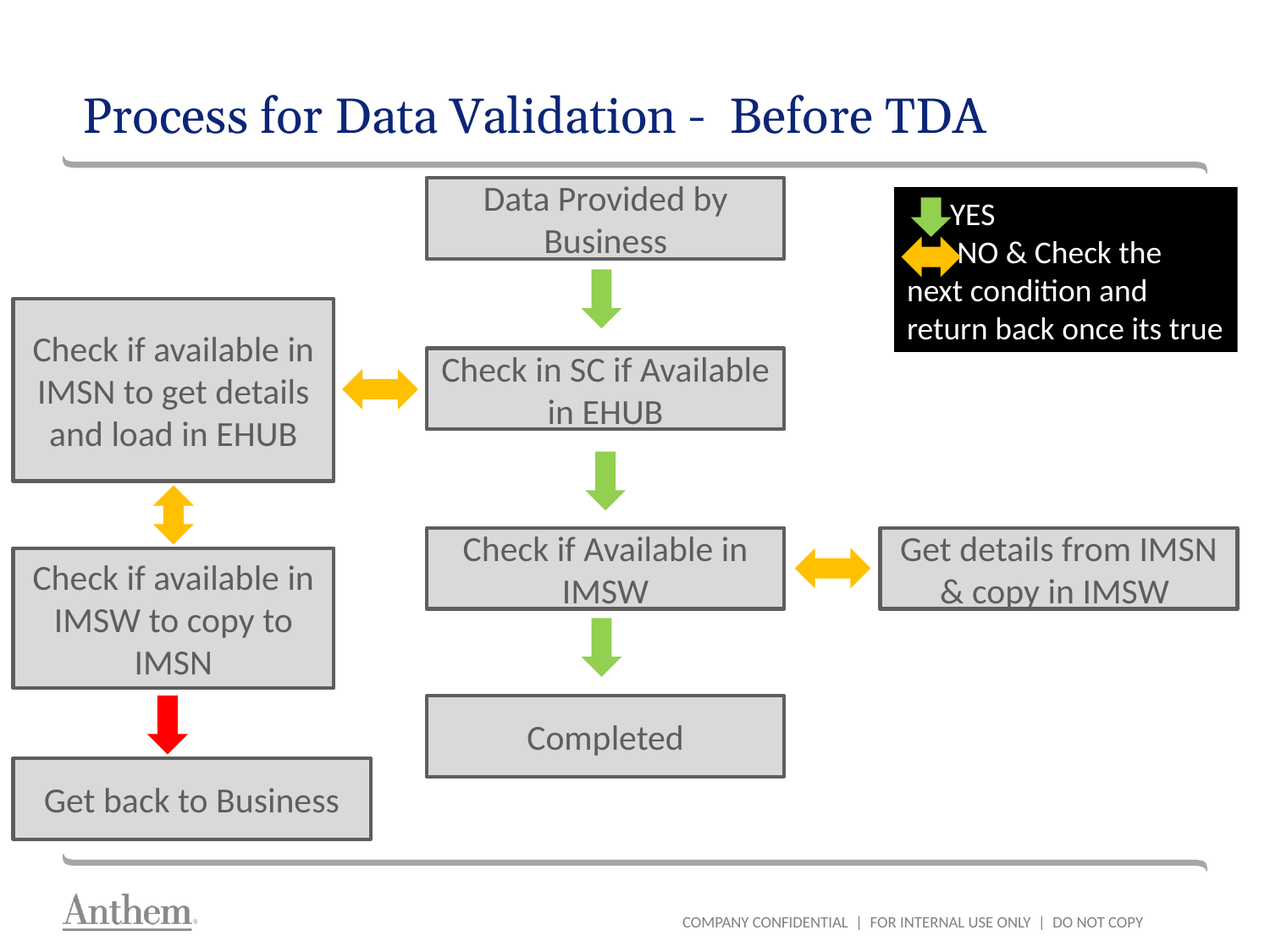

# Process for Data Validation -  Before TDA
Data Provided by Business
      YES
       NO & Check the next condition and return back once its true

Check if available in IMSN to get details and load in EHUB
Check in SC if Available in EHUB

Check if Available in IMSW
Get details from IMSN & copy in IMSW
Check if available in IMSW to copy to IMSN

Completed
Get back to Business
COMPANY CONFIDENTIAL  |  FOR INTERNAL USE ONLY  |  DO NOT COPY